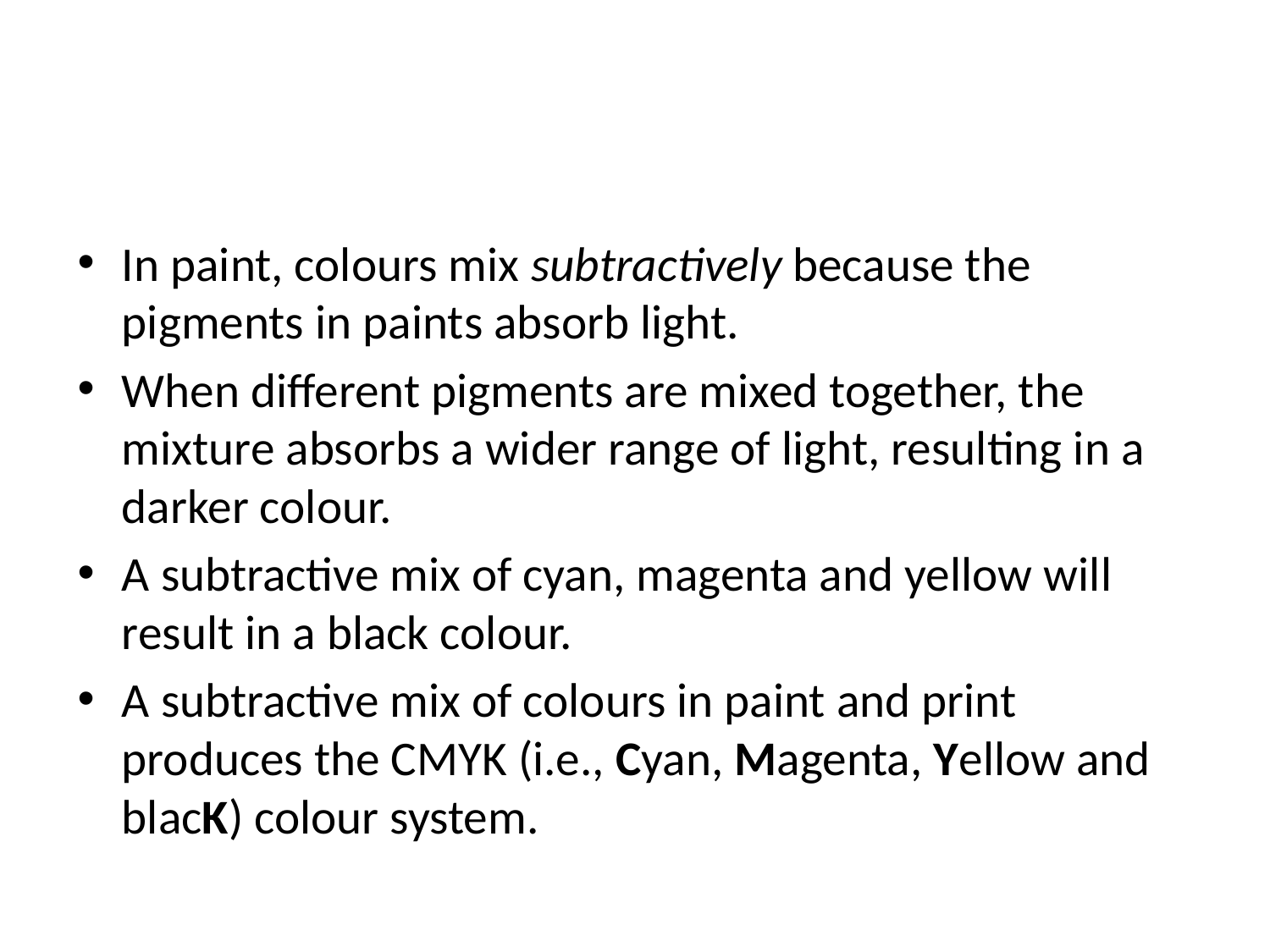

#
In paint, colours mix subtractively because the pigments in paints absorb light.
When different pigments are mixed together, the mixture absorbs a wider range of light, resulting in a darker colour.
A subtractive mix of cyan, magenta and yellow will result in a black colour.
A subtractive mix of colours in paint and print produces the CMYK (i.e., Cyan, Magenta, Yellow and blacK) colour system.